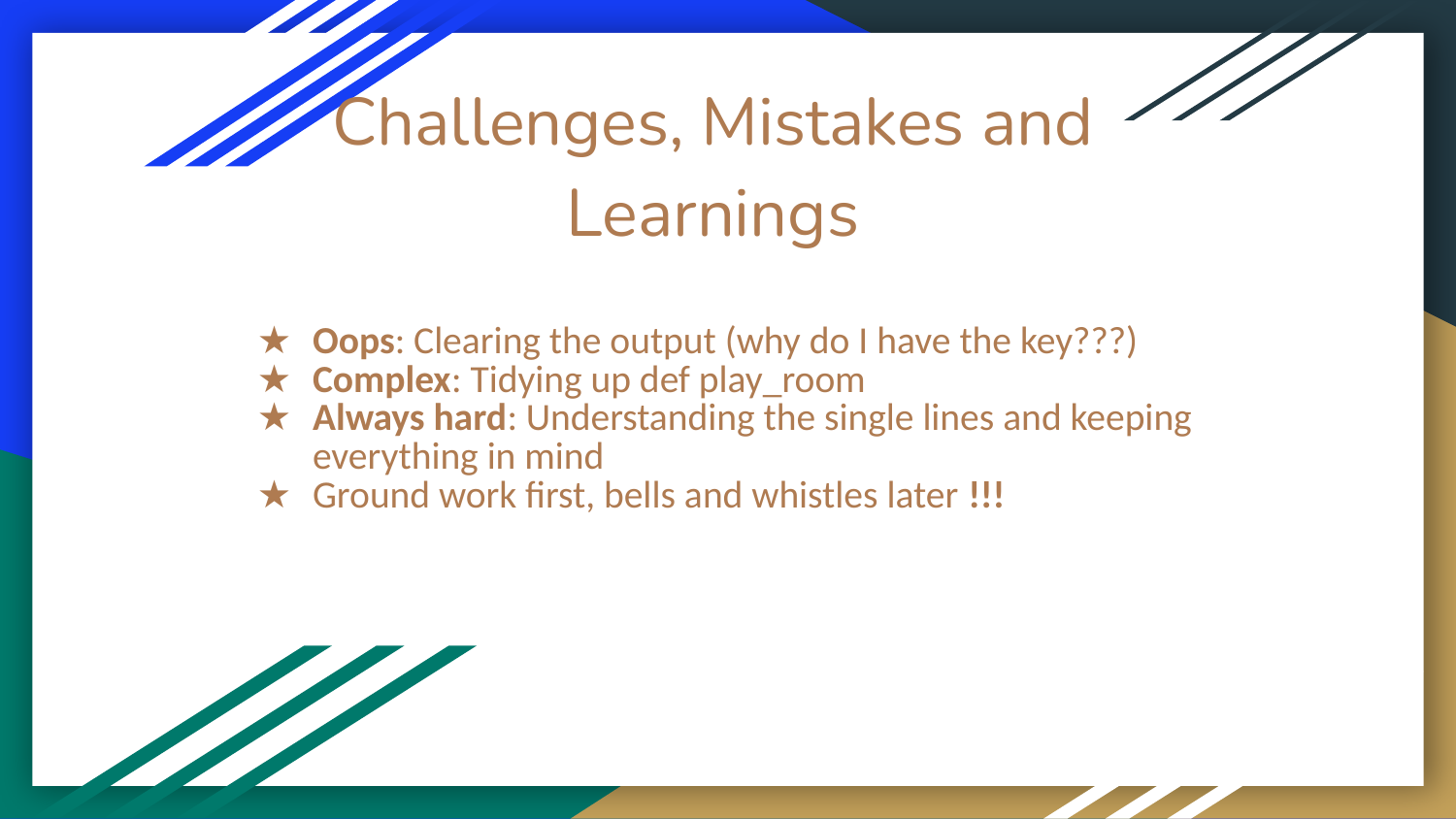

# Challenges, Mistakes and Learnings
Oops: Clearing the output (why do I have the key???)
Complex: Tidying up def play_room
Always hard: Understanding the single lines and keeping everything in mind
Ground work first, bells and whistles later !!!